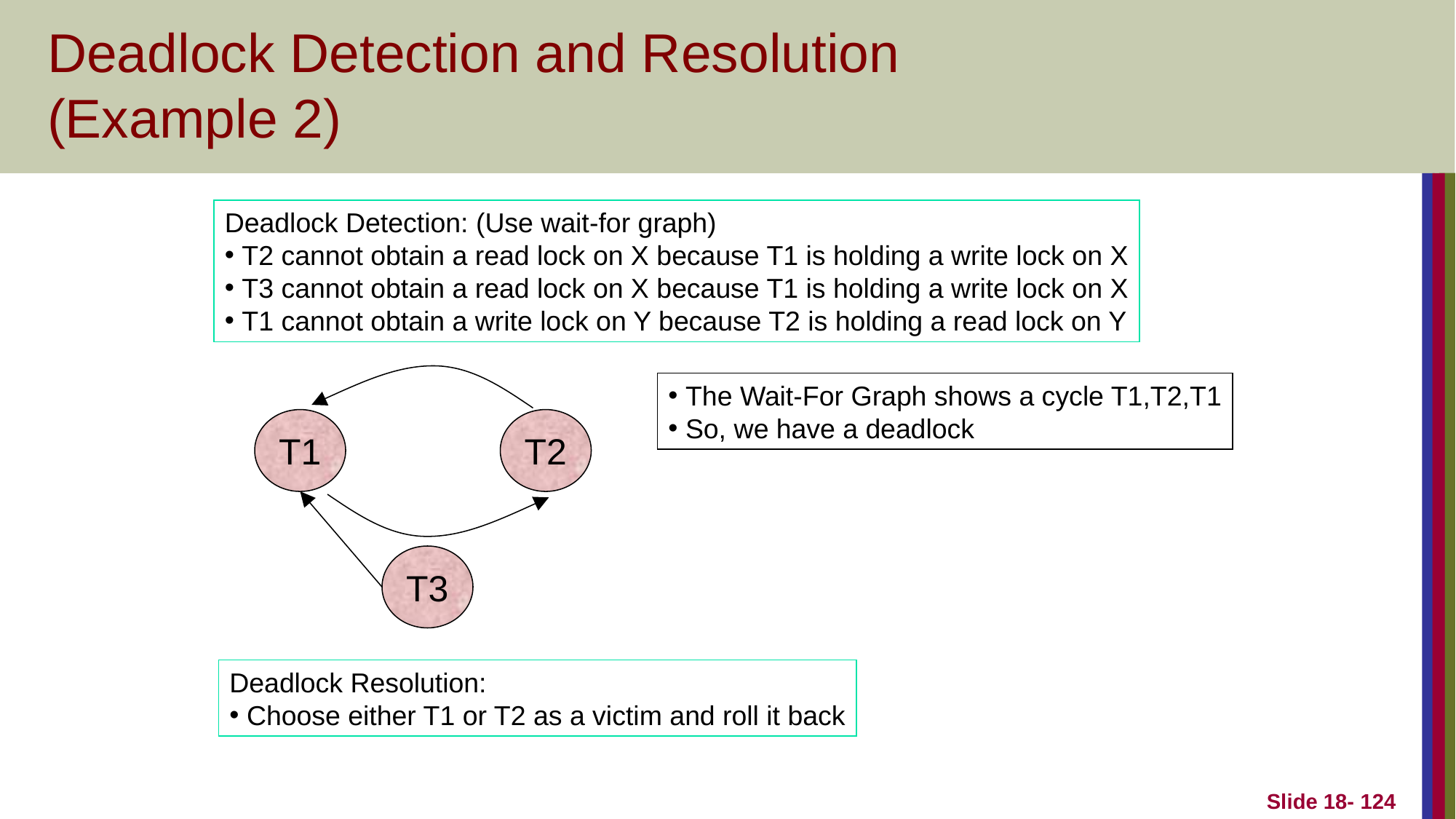

# Deadlock Detection and Resolution (Example 2)
Deadlock Detection: (Use wait-for graph)
 T2 cannot obtain a read lock on X because T1 is holding a write lock on X
 T3 cannot obtain a read lock on X because T1 is holding a write lock on X
 T1 cannot obtain a write lock on Y because T2 is holding a read lock on Y

T1
T2

T3
 The Wait-For Graph shows a cycle T1,T2,T1
 So, we have a deadlock
Deadlock Resolution:
 Choose either T1 or T2 as a victim and roll it back
Slide 18- 124